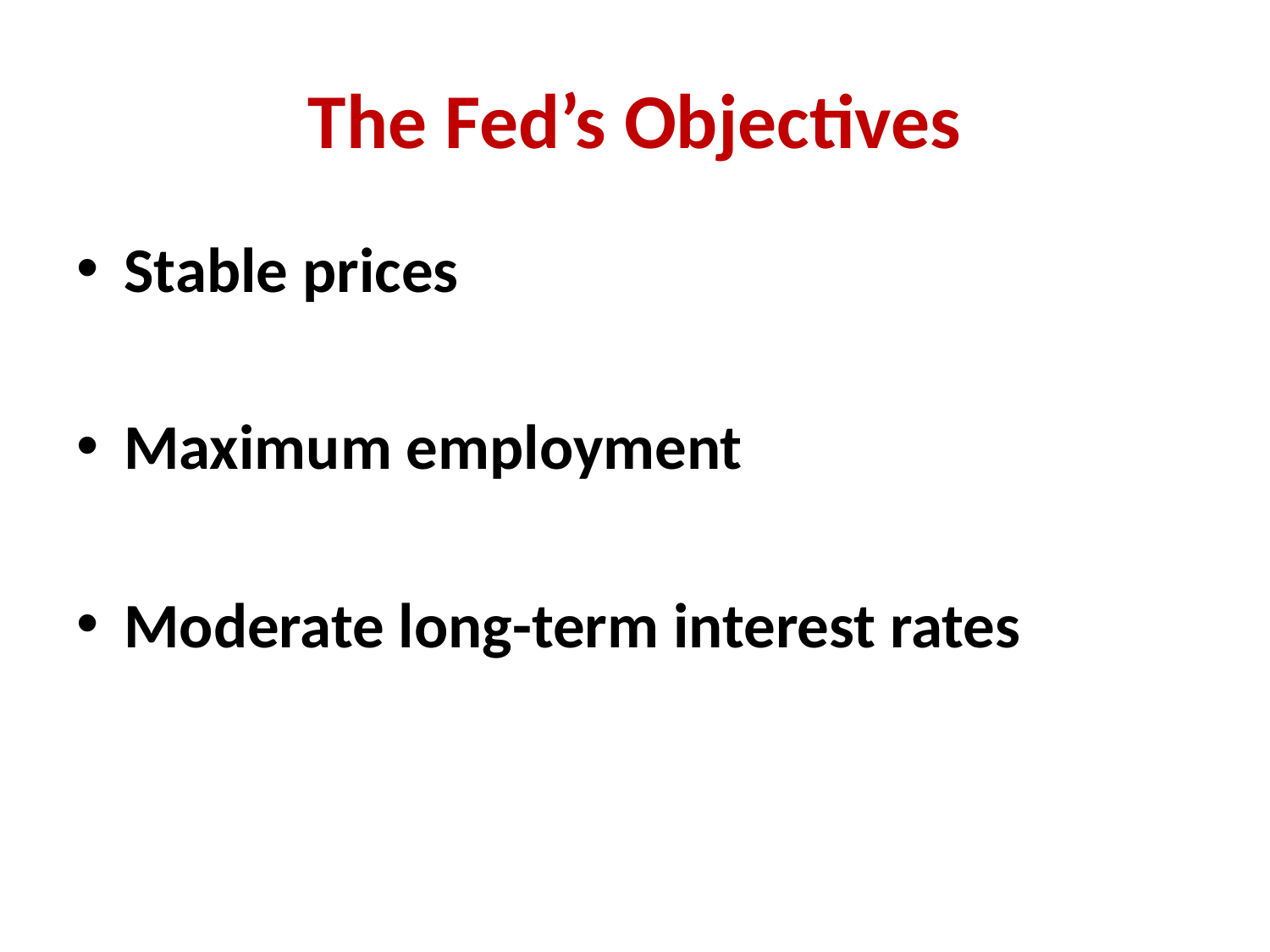

# The Fed’s Objectives
Stable prices

Maximum employment

Moderate long-term interest rates